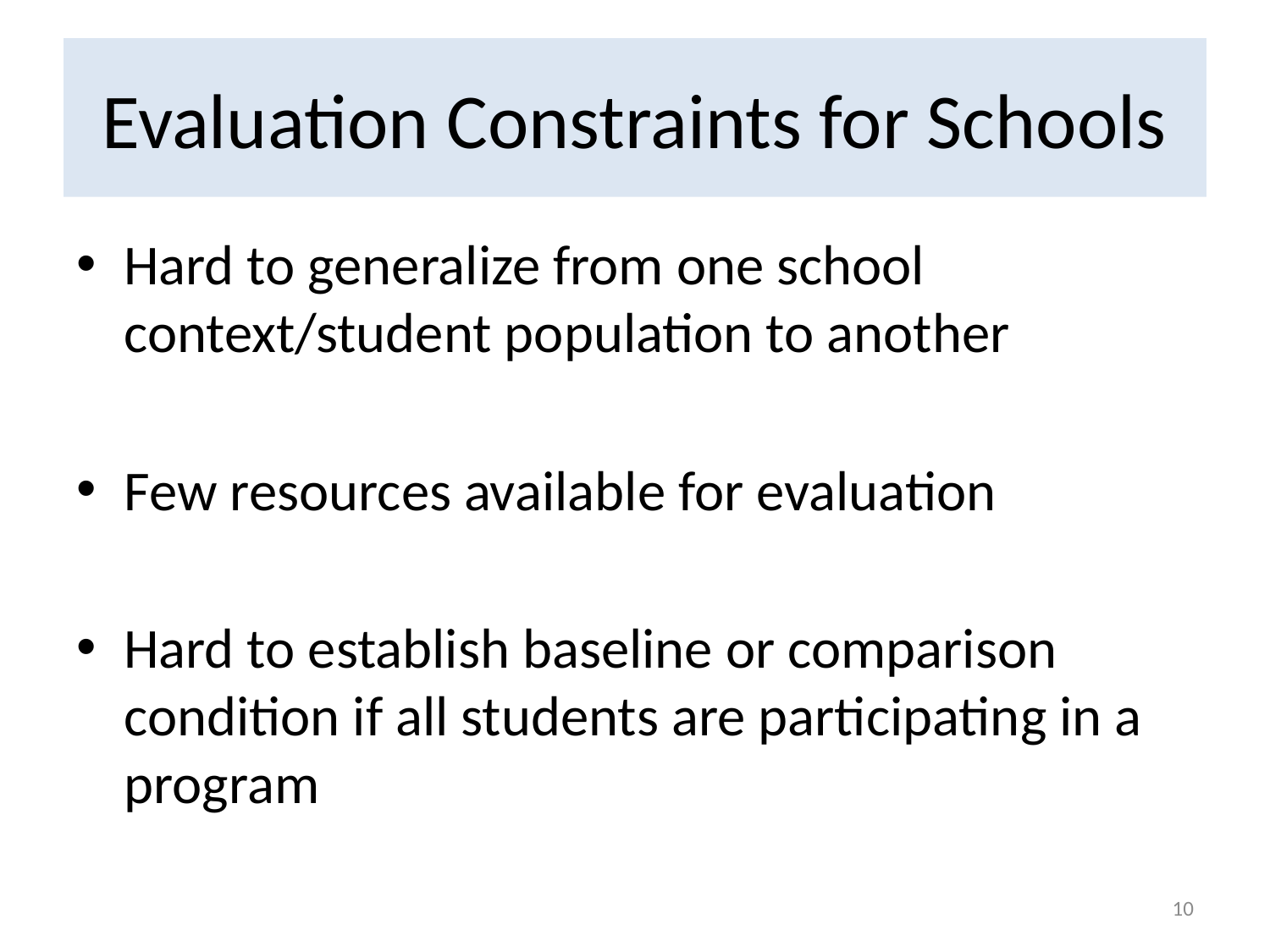

# Evaluation Constraints for Schools
Hard to generalize from one school context/student population to another

Few resources available for evaluation

Hard to establish baseline or comparison condition if all students are participating in a program

10